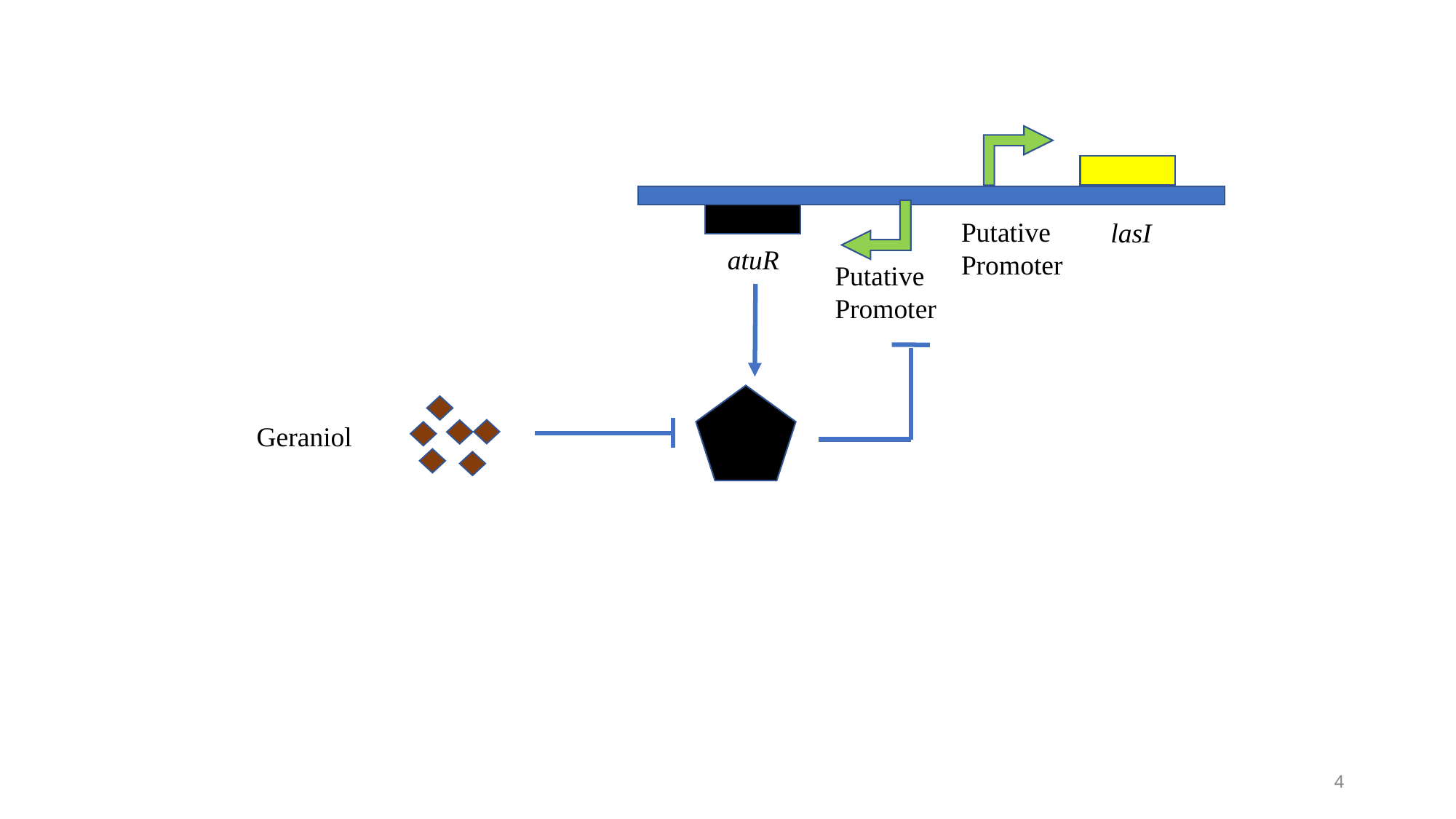

Putative Promoter
lasI
atuR
Putative
Promoter

Geraniol
4